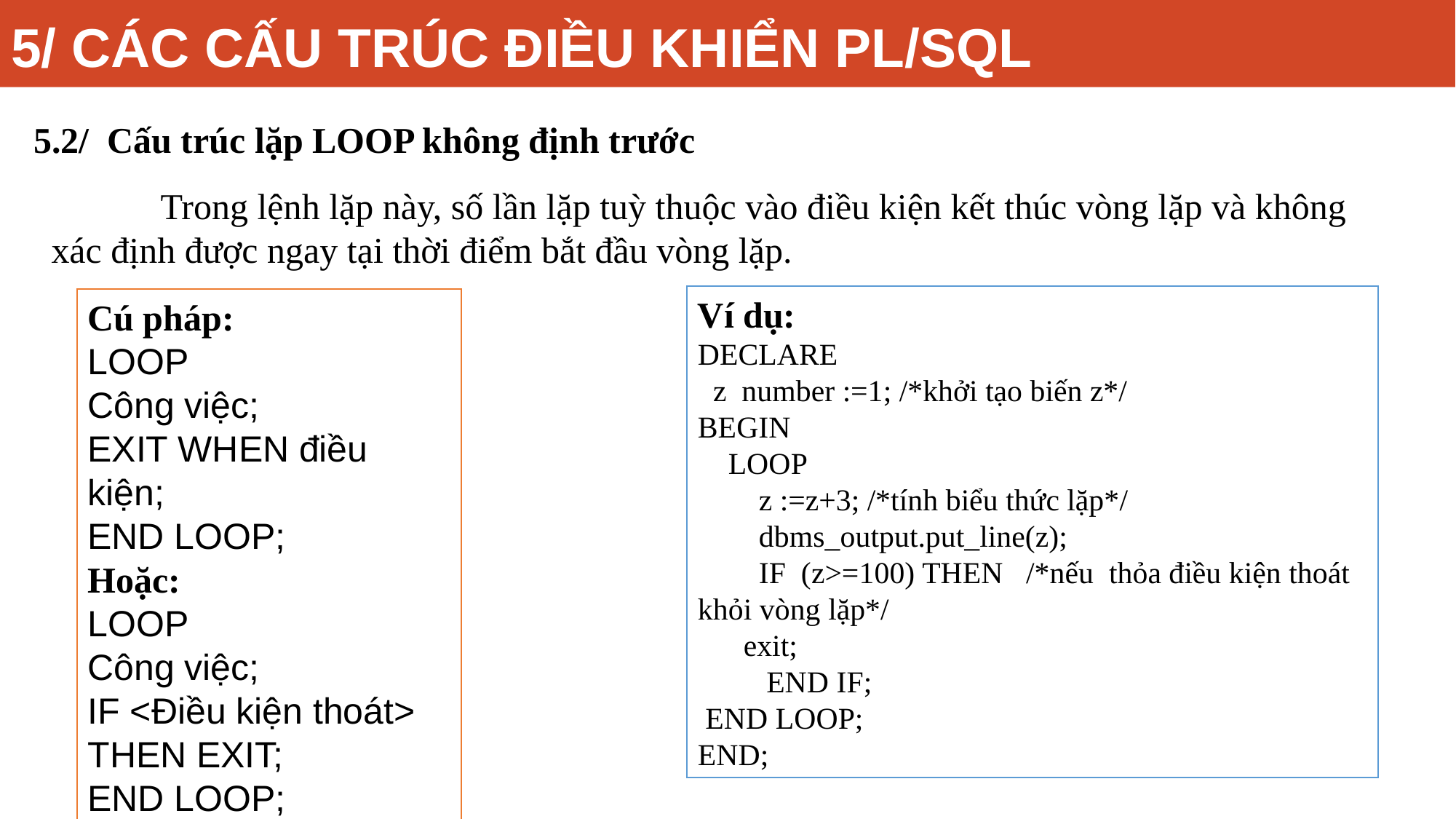

# 5/ CÁC CẤU TRÚC ĐIỀU KHIỂN PL/SQL
5.2/  Cấu trúc lặp LOOP không định trước
	Trong lệnh lặp này, số lần lặp tuỳ thuộc vào điều kiện kết thúc vòng lặp và không xác định được ngay tại thời điểm bắt đầu vòng lặp.
Ví dụ:
DECLARE
  z  number :=1; /*khởi tạo biến z*/
BEGIN
    LOOP
        z :=z+3; /*tính biểu thức lặp*/
        dbms_output.put_line(z);
        IF  (z>=100) THEN   /*nếu  thỏa điều kiện thoát khỏi vòng lặp*/
      exit;
         END IF;
 END LOOP;
END;
Cú pháp:
LOOP
Công việc;
EXIT WHEN điều kiện;
END LOOP;
Hoặc:
LOOP
Công việc;
IF <Điều kiện thoát> THEN EXIT;
END LOOP;